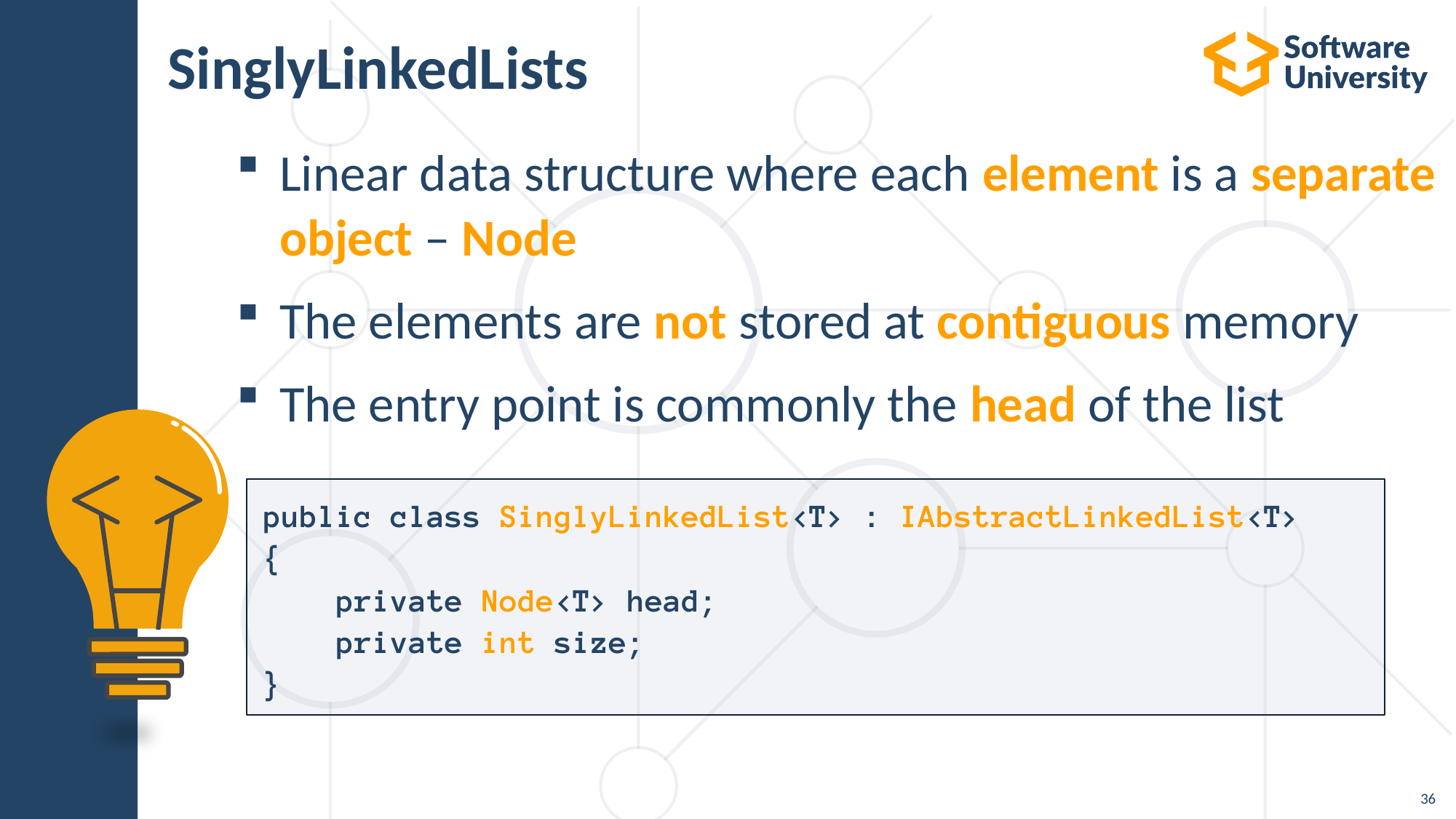

# SinglyLinkedLists
Linear data structure where each element is a separate object – Node
The elements are not stored at contiguous memory
The entry point is commonly the head of the list
public class SinglyLinkedList<T> : IAbstractLinkedList<T>
{
    private Node<Т> head;
    private int size;
}
36